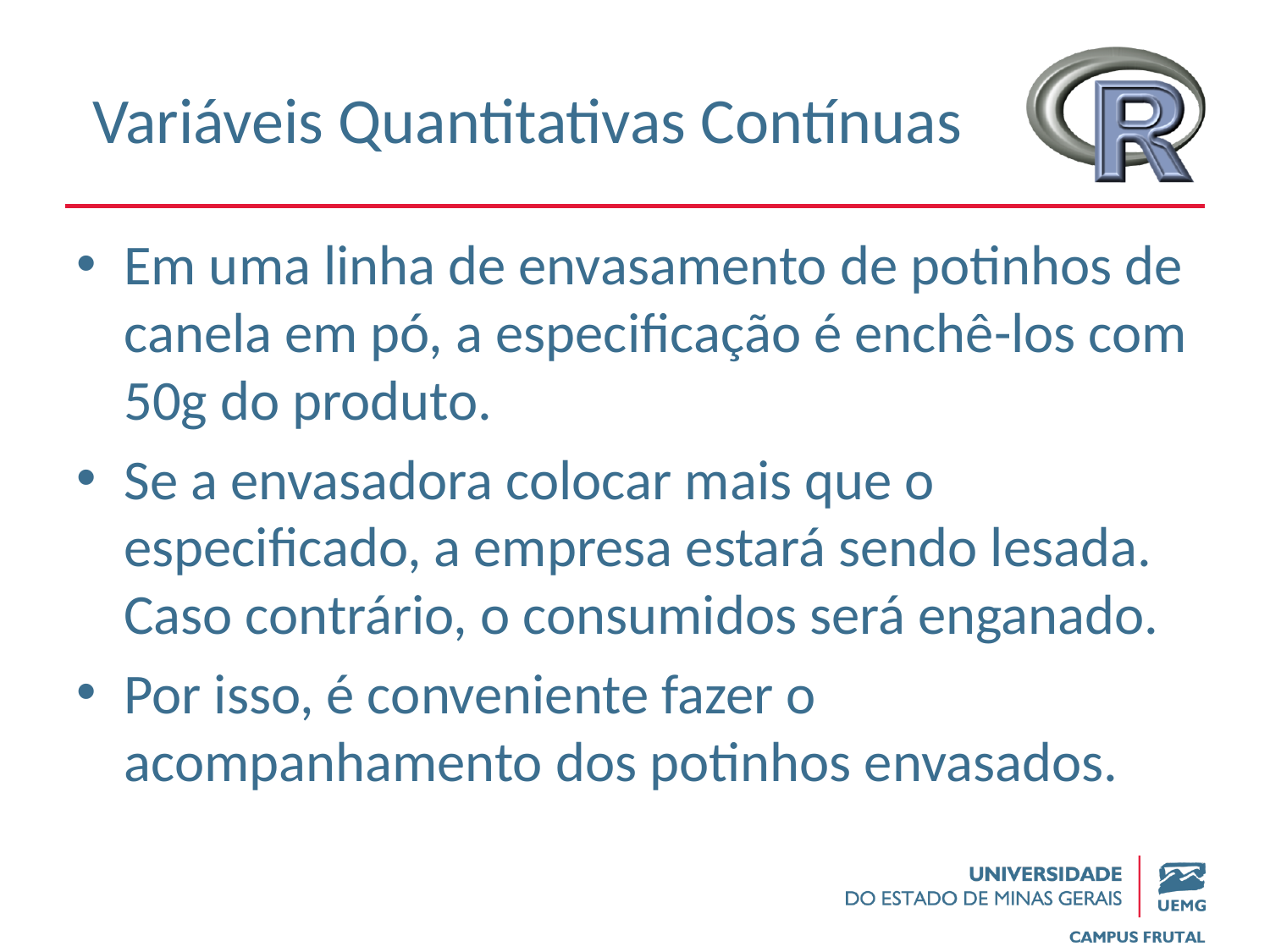

# Variáveis Quantitativas Contínuas
Em uma linha de envasamento de potinhos de canela em pó, a especificação é enchê-los com 50g do produto.
Se a envasadora colocar mais que o especificado, a empresa estará sendo lesada. Caso contrário, o consumidos será enganado.
Por isso, é conveniente fazer o acompanhamento dos potinhos envasados.